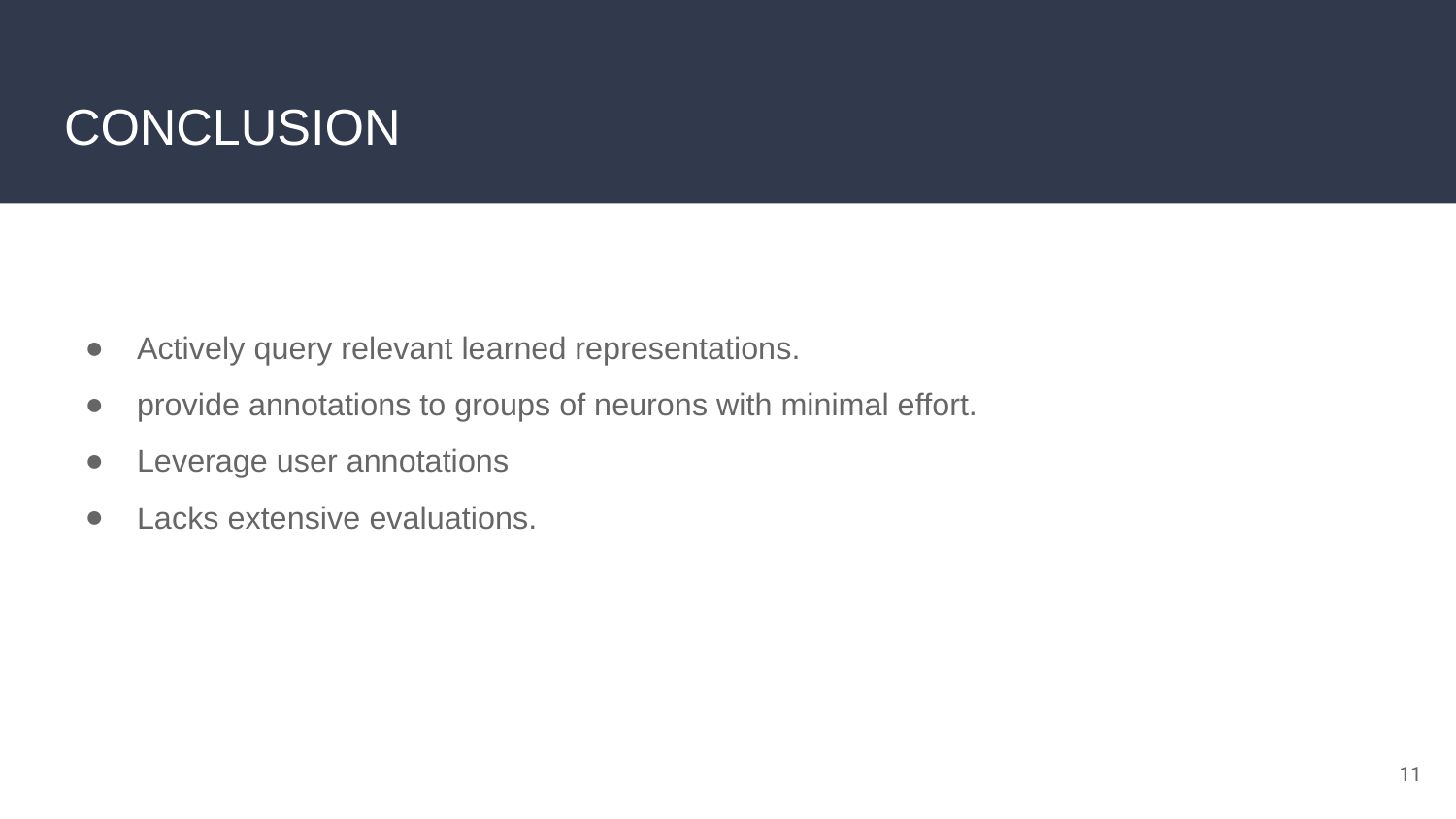

# CONCLUSION

Actively query relevant learned representations.
provide annotations to groups of neurons with minimal effort.
Leverage user annotations
Lacks extensive evaluations.

11